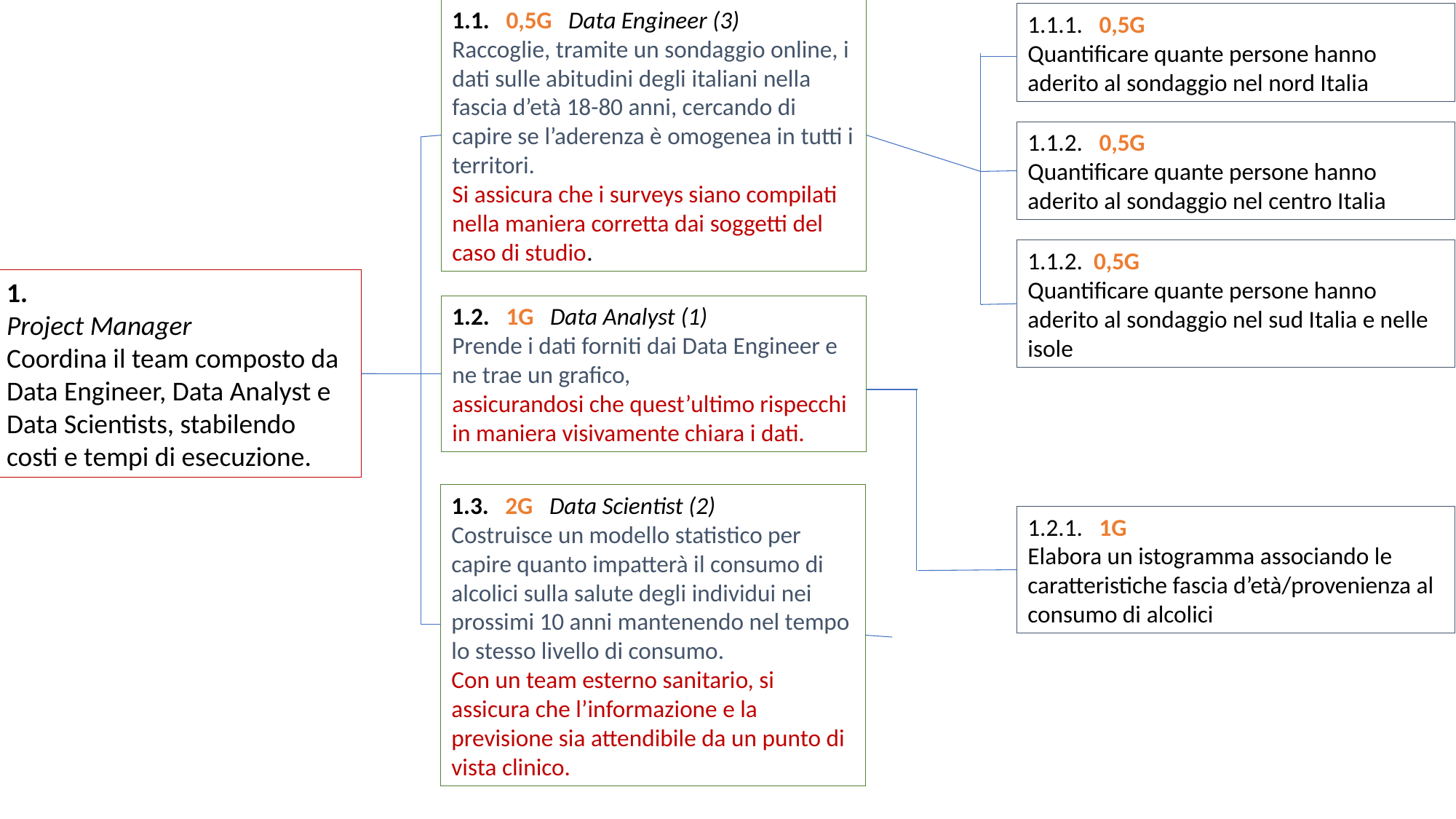

1.1.   0,5G   Data Engineer (3)
Raccoglie, tramite un sondaggio online, i dati sulle abitudini degli italiani nella fascia d’età 18-80 anni, cercando di capire se l’aderenza è omogenea in tutti i territori.
Si assicura che i surveys siano compilati nella maniera corretta dai soggetti del caso di studio.
1.1.1.   0,5G
Quantificare quante persone hanno aderito al sondaggio nel nord Italia
1.1.2.   0,5G
Quantificare quante persone hanno aderito al sondaggio nel centro Italia
1.1.2.  0,5G
Quantificare quante persone hanno aderito al sondaggio nel sud Italia e nelle isole
1.
Project Manager
Coordina il team composto da Data Engineer, Data Analyst e Data Scientists, stabilendo costi e tempi di esecuzione.
1.2.   1G   Data Analyst (1)
Prende i dati forniti dai Data Engineer e ne trae un grafico,
assicurandosi che quest’ultimo rispecchi in maniera visivamente chiara i dati.
1.3.   2G   Data Scientist (2)
Costruisce un modello statistico per capire quanto impatterà il consumo di alcolici sulla salute degli individui nei prossimi 10 anni mantenendo nel tempo lo stesso livello di consumo.
Con un team esterno sanitario, si assicura che l’informazione e la previsione sia attendibile da un punto di vista clinico.
1.2.1.   1G
Elabora un istogramma associando le caratteristiche fascia d’età/provenienza al consumo di alcolici